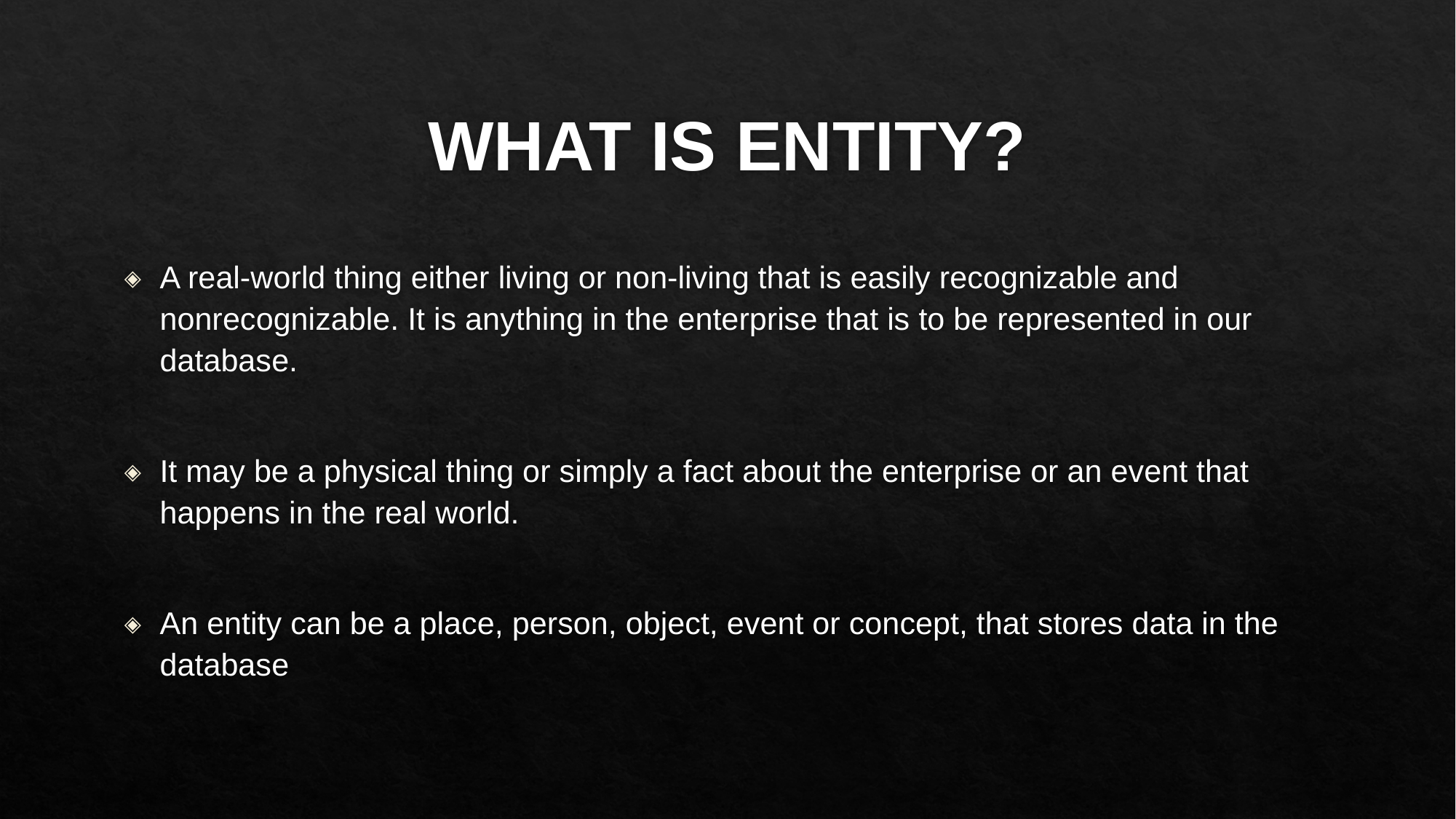

# WHAT IS ENTITY?
A real-world thing either living or non-living that is easily recognizable and nonrecognizable. It is anything in the enterprise that is to be represented in our database.

It may be a physical thing or simply a fact about the enterprise or an event that happens in the real world.

An entity can be a place, person, object, event or concept, that stores data in the database